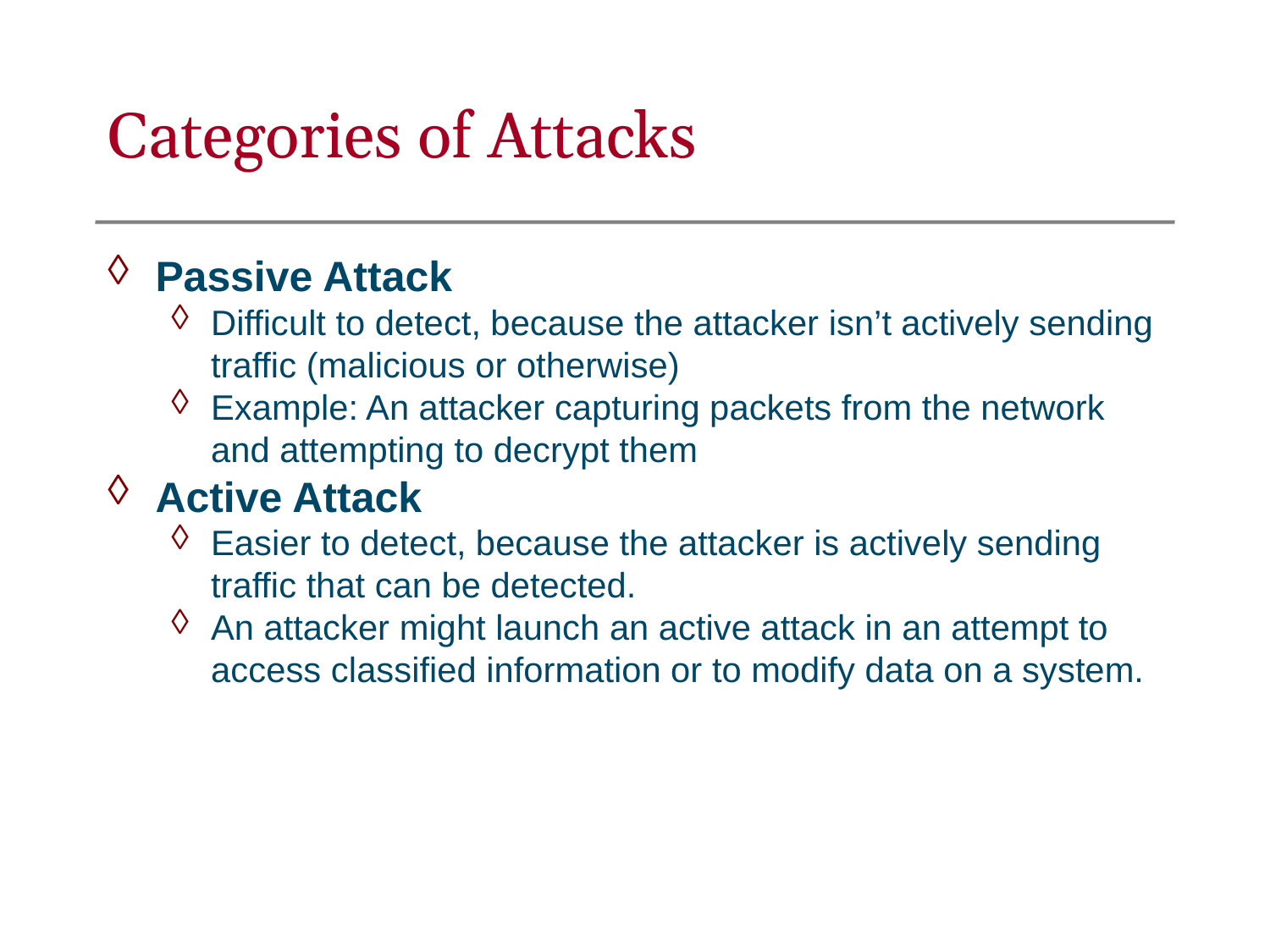

Categories of Attacks
Passive Attack
Difficult to detect, because the attacker isn’t actively sending traffic (malicious or otherwise)
Example: An attacker capturing packets from the network and attempting to decrypt them
Active Attack
Easier to detect, because the attacker is actively sending traffic that can be detected.
An attacker might launch an active attack in an attempt to access classified information or to modify data on a system.